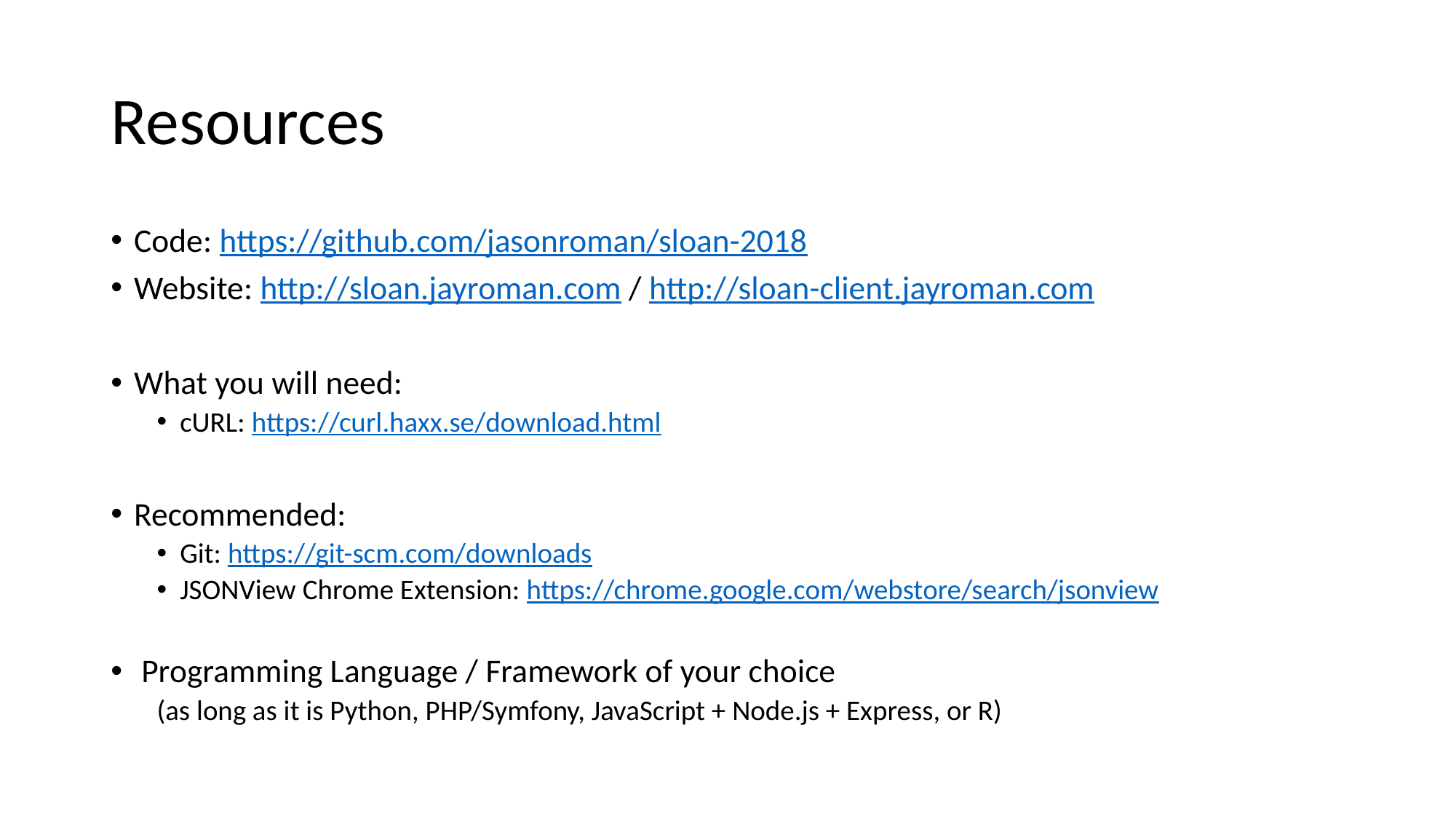

# Resources
Code: https://github.com/jasonroman/sloan-2018
Website: http://sloan.jayroman.com / http://sloan-client.jayroman.com

What you will need:
cURL: https://curl.haxx.se/download.html

Recommended:
Git: https://git-scm.com/downloads
JSONView Chrome Extension: https://chrome.google.com/webstore/search/jsonview

 Programming Language / Framework of your choice
(as long as it is Python, PHP/Symfony, JavaScript + Node.js + Express, or R)